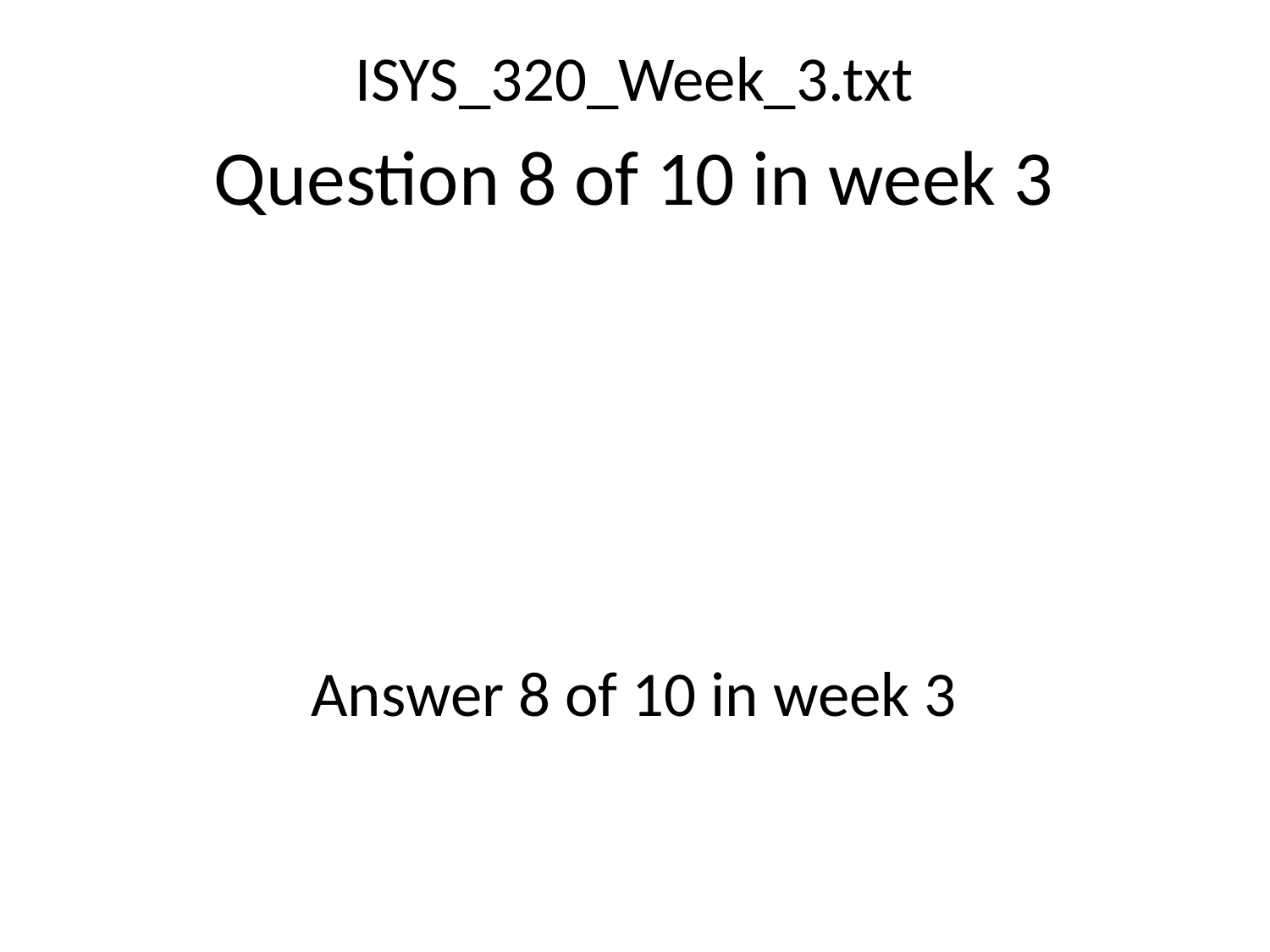

ISYS_320_Week_3.txt
Question 8 of 10 in week 3
Answer 8 of 10 in week 3